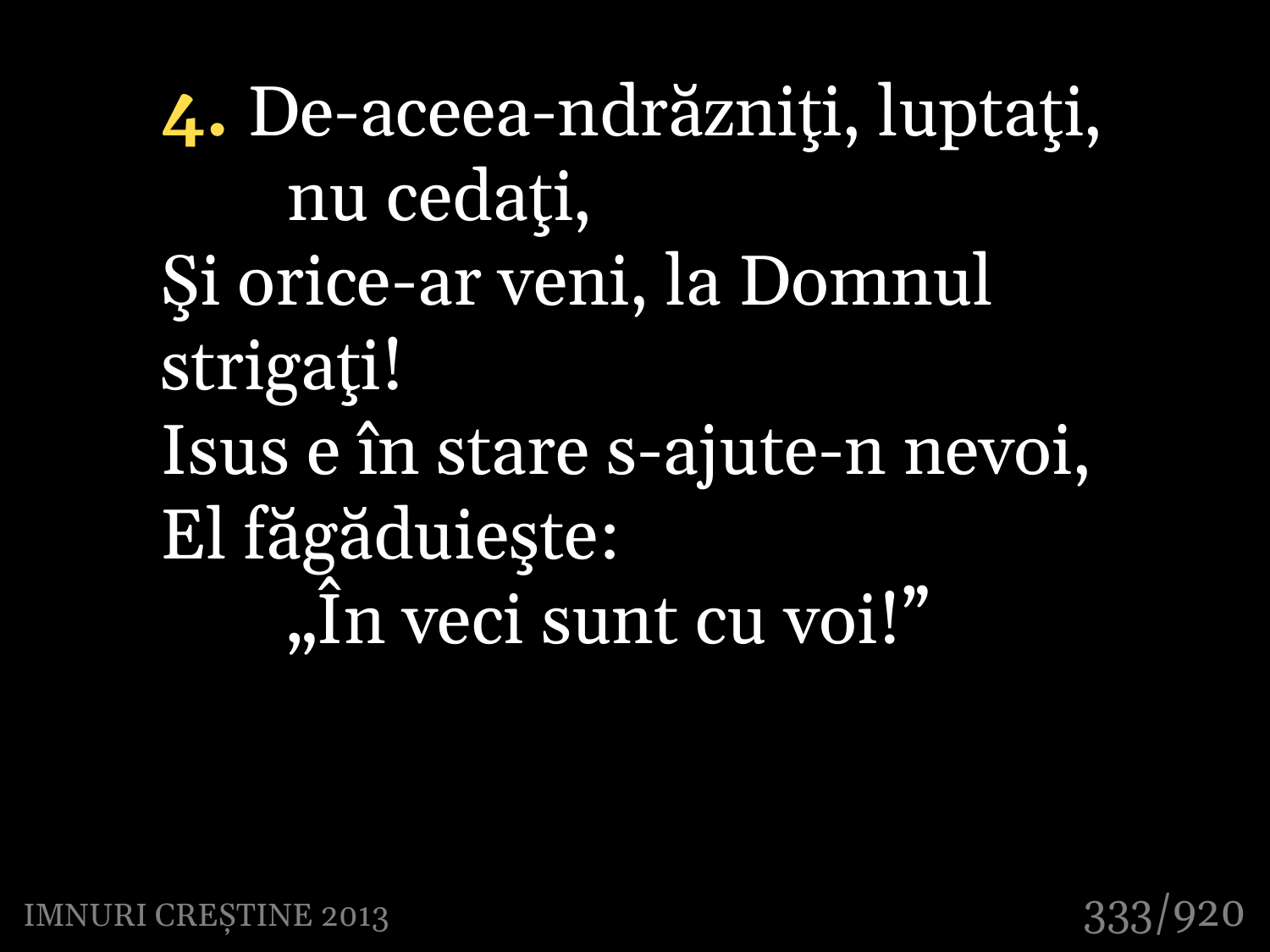

4. De-aceea-ndrăzniţi, luptaţi,
	nu cedaţi,
Şi orice-ar veni, la Domnul 	strigaţi!
Isus e în stare s-ajute-n nevoi,
El făgăduieşte:
	„În veci sunt cu voi!”
333/920
IMNURI CREȘTINE 2013